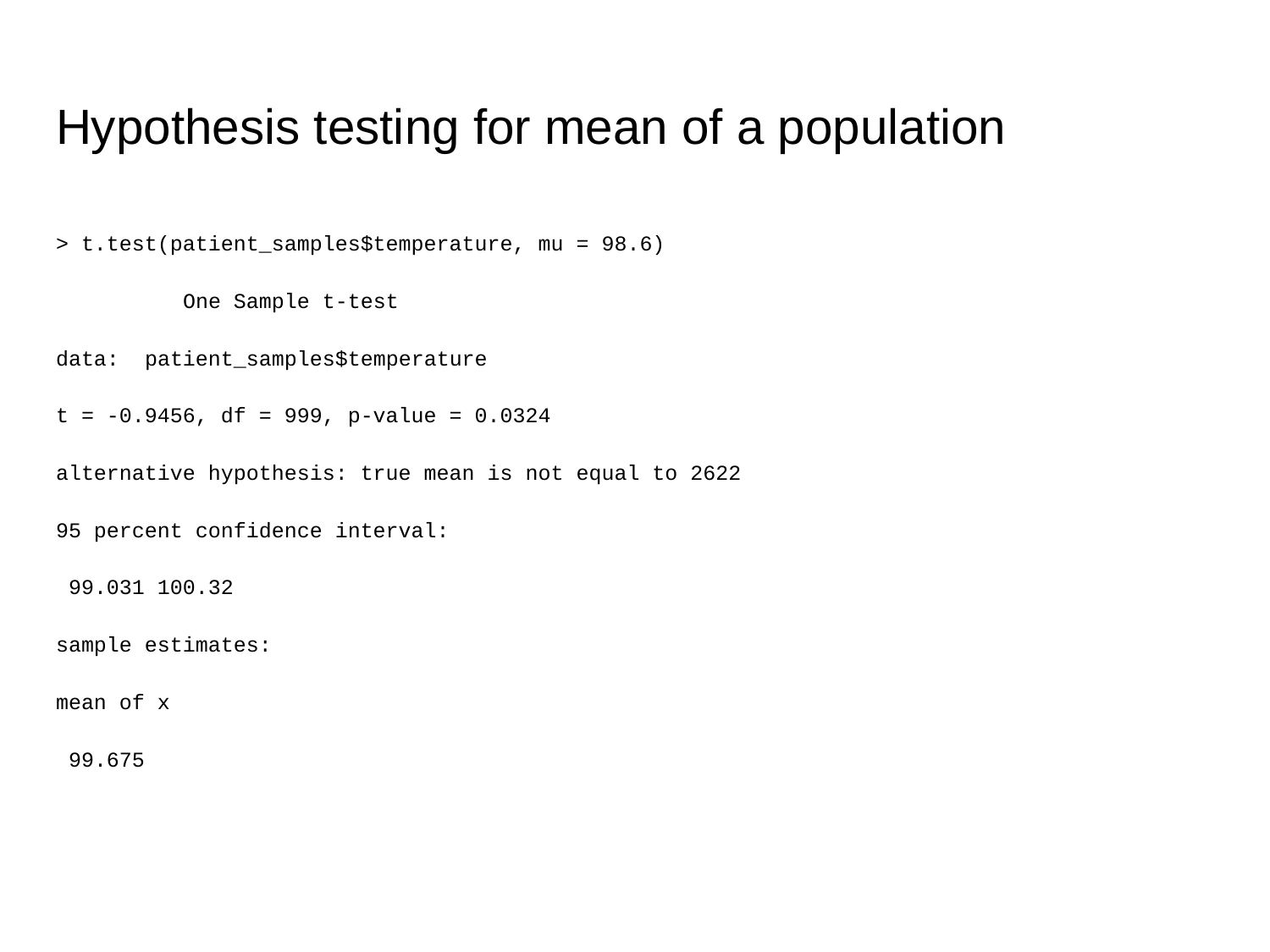

# Hypothesis testing for mean of a population
> t.test(patient_samples$temperature, mu = 98.6)
	One Sample t-test
data:  patient_samples$temperature
t = -0.9456, df = 999, p-value = 0.0324
alternative hypothesis: true mean is not equal to 2622
95 percent confidence interval:
 99.031 100.32
sample estimates:
mean of x
 99.675